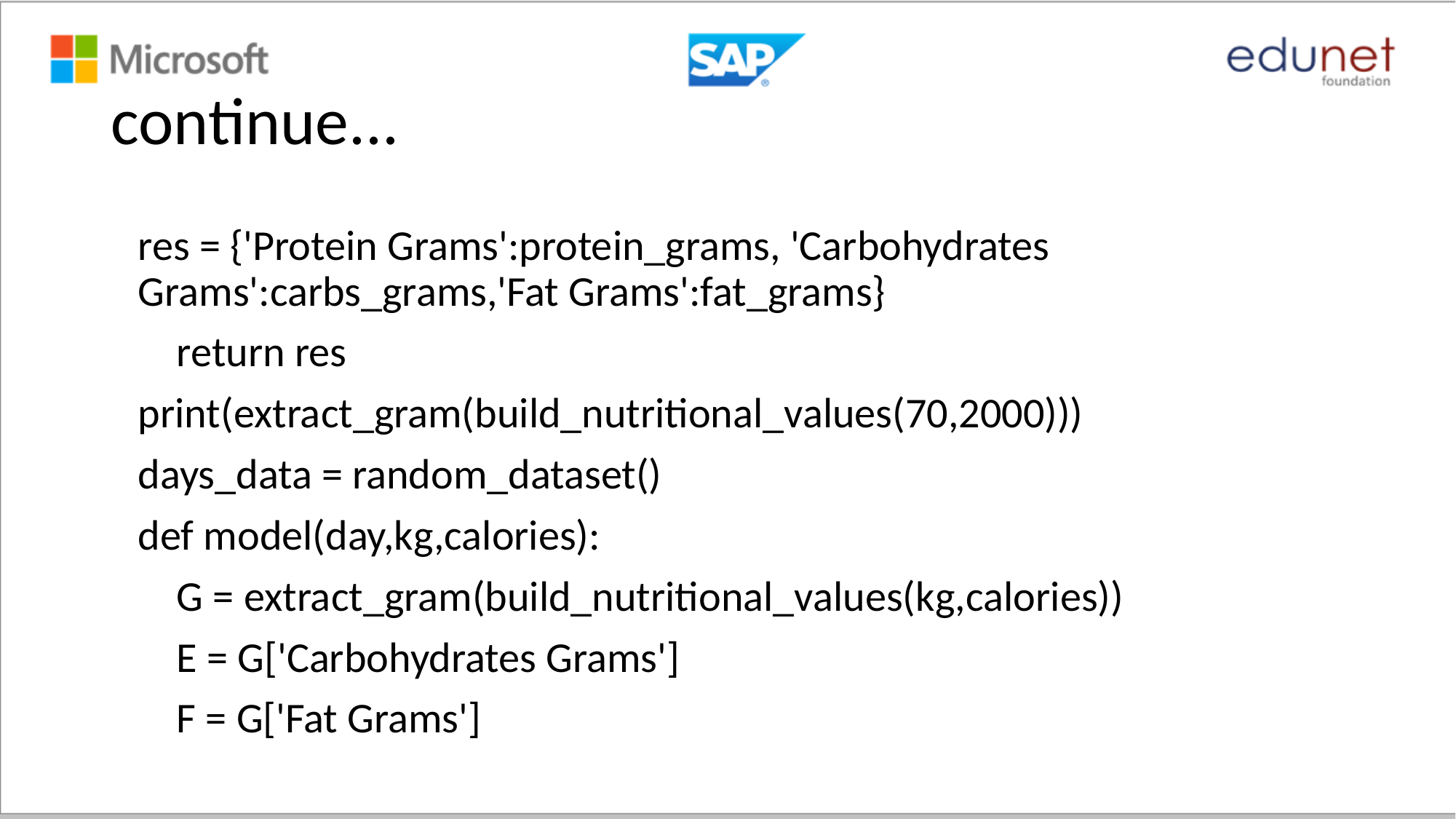

# continue...
res = {'Protein Grams':protein_grams, 'Carbohydrates Grams':carbs_grams,'Fat Grams':fat_grams}
    return res
print(extract_gram(build_nutritional_values(70,2000)))
days_data = random_dataset()
def model(day,kg,calories):
    G = extract_gram(build_nutritional_values(kg,calories))
    E = G['Carbohydrates Grams']
    F = G['Fat Grams']